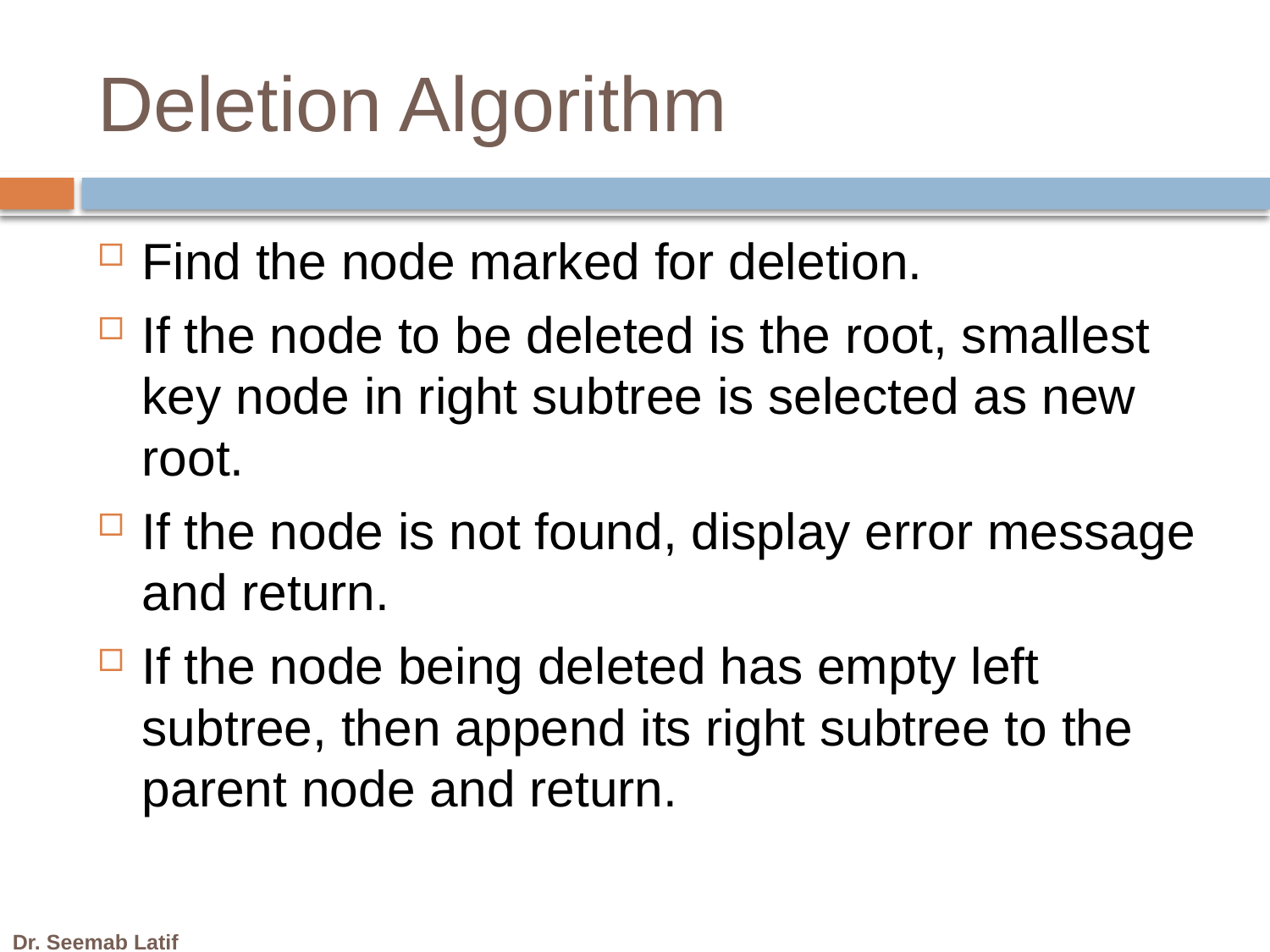

# Deletion Algorithm
Find the node marked for deletion.
If the node to be deleted is the root, smallest key node in right subtree is selected as new root.
If the node is not found, display error message and return.
If the node being deleted has empty left subtree, then append its right subtree to the parent node and return.